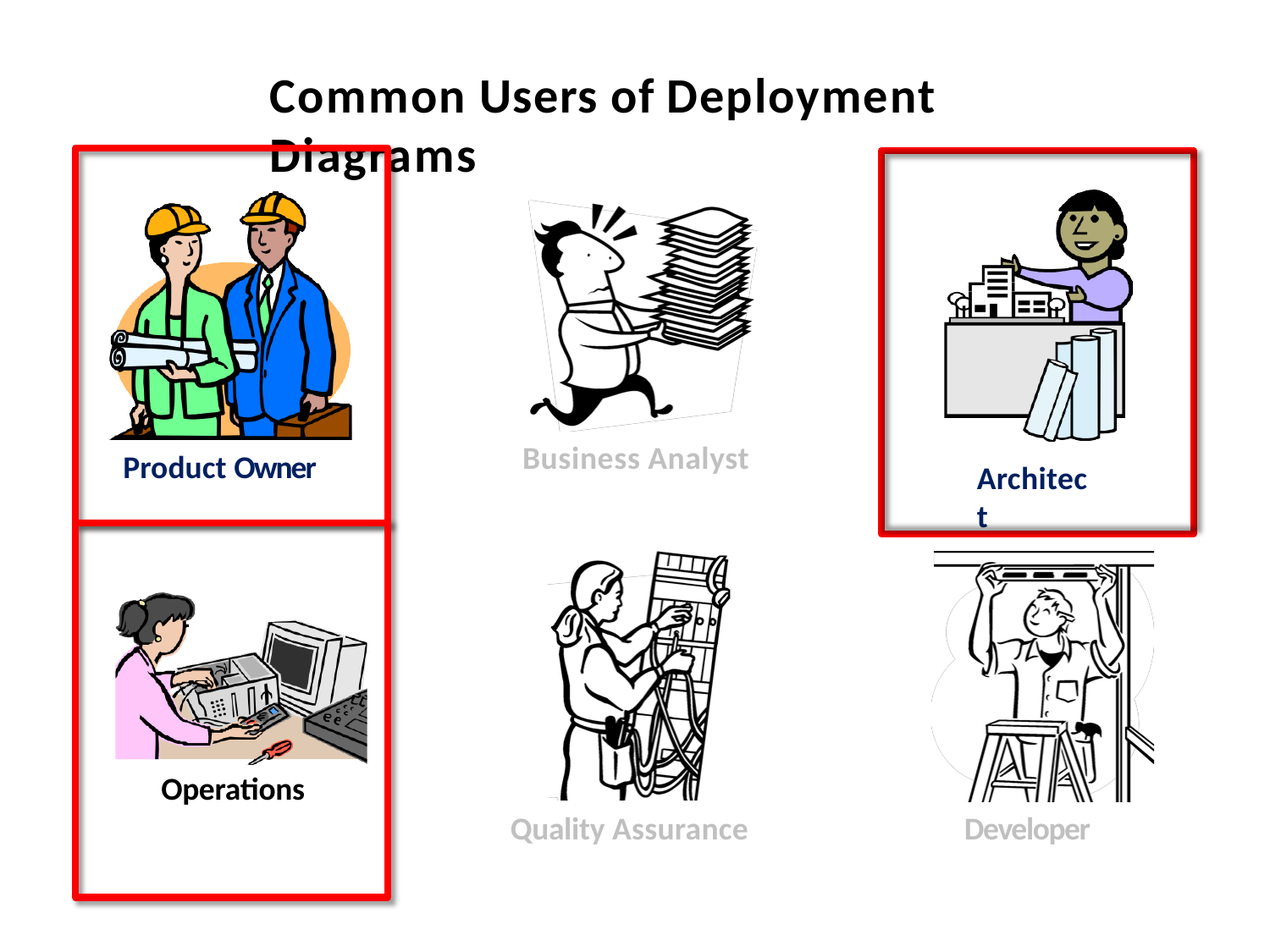

# Common Users of Deployment Diagrams

Architec  t

Business Analyst
Product Owner

Operations
Developer
Quality Assurance